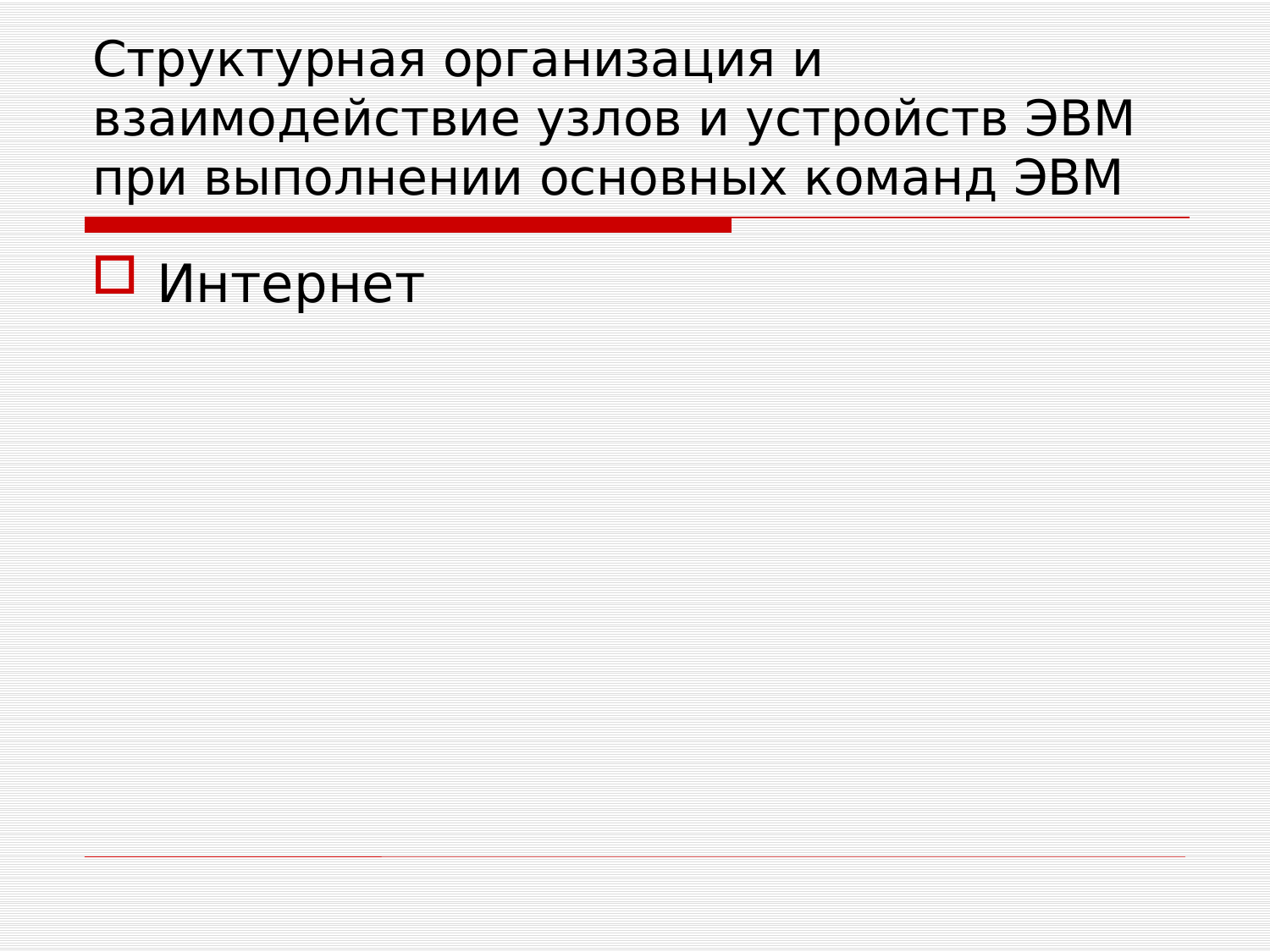

# Структурная организация и взаимодействие узлов и устройств ЭВМ при выполнении основных команд ЭВМ
Интернет